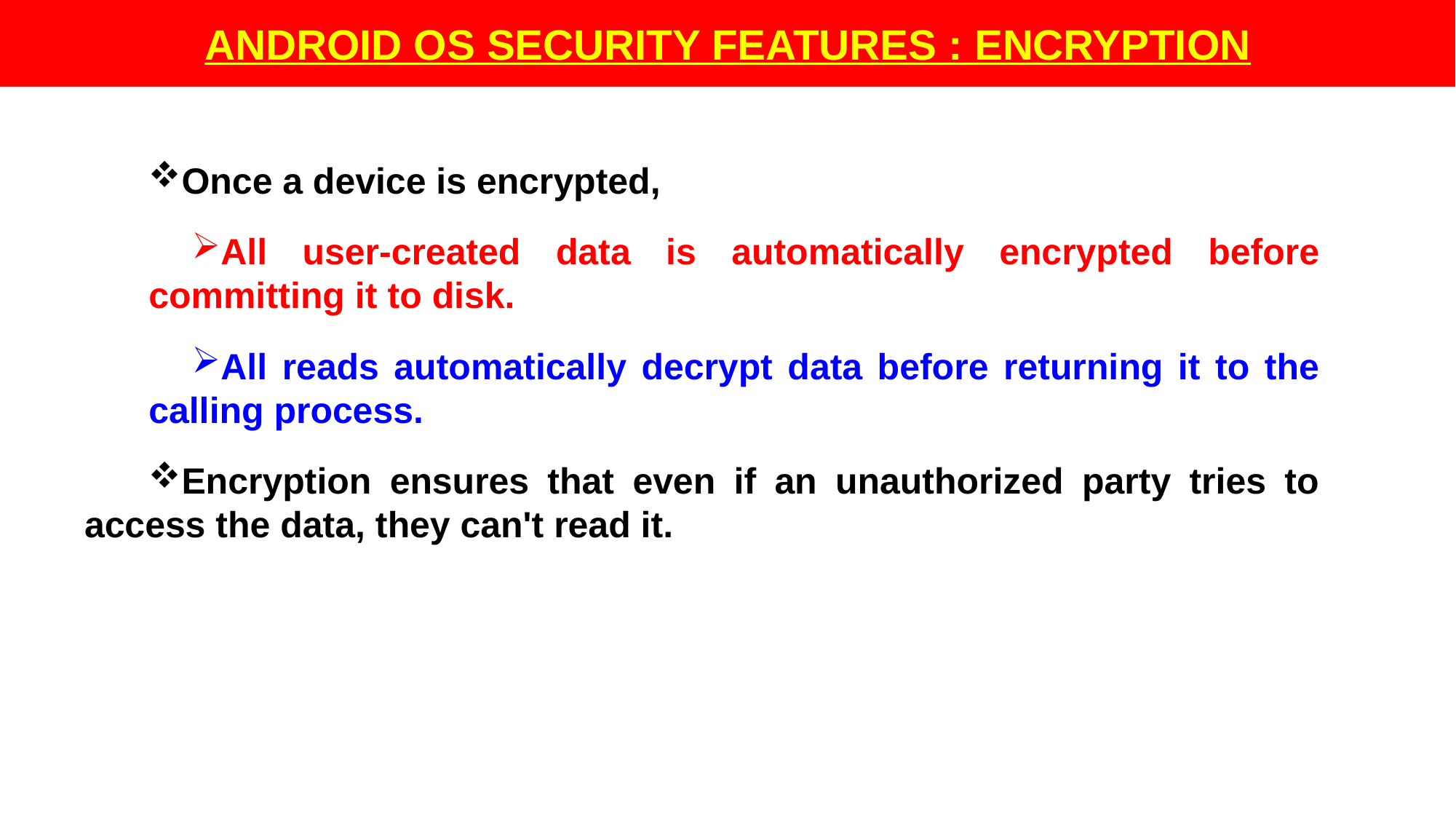

ANDROID OS SECURITY FEATURES : ENCRYPTION
Once a device is encrypted,
All user-created data is automatically encrypted before committing it to disk.
All reads automatically decrypt data before returning it to the calling process.
Encryption ensures that even if an unauthorized party tries to access the data, they can't read it.